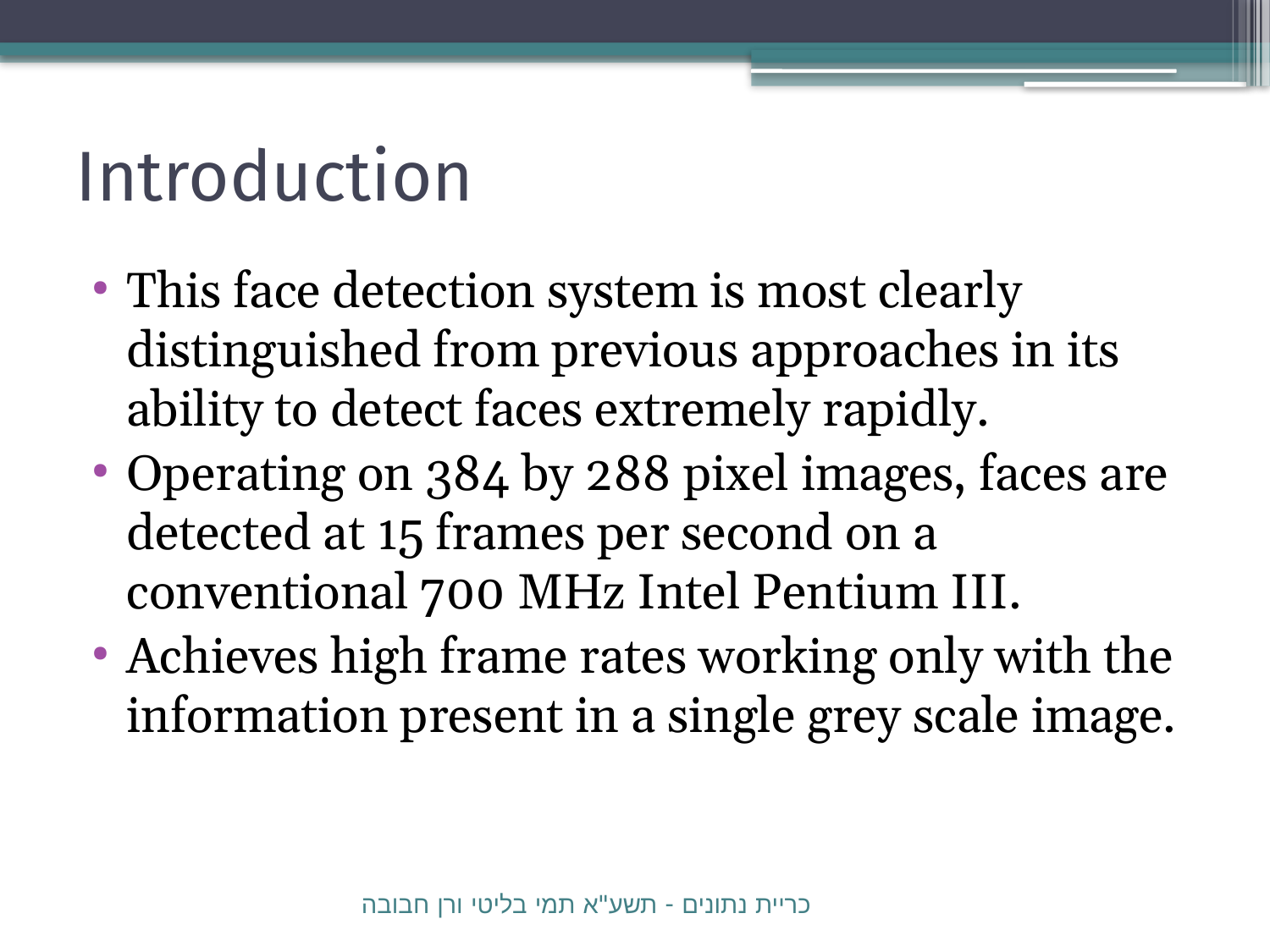

# Introduction
This face detection system is most clearly distinguished from previous approaches in its ability to detect faces extremely rapidly.
Operating on 384 by 288 pixel images, faces are detected at 15 frames per second on a conventional 700 MHz Intel Pentium III.
Achieves high frame rates working only with the information present in a single grey scale image.
כריית נתונים - תשע"א תמי בליטי ורן חבובה